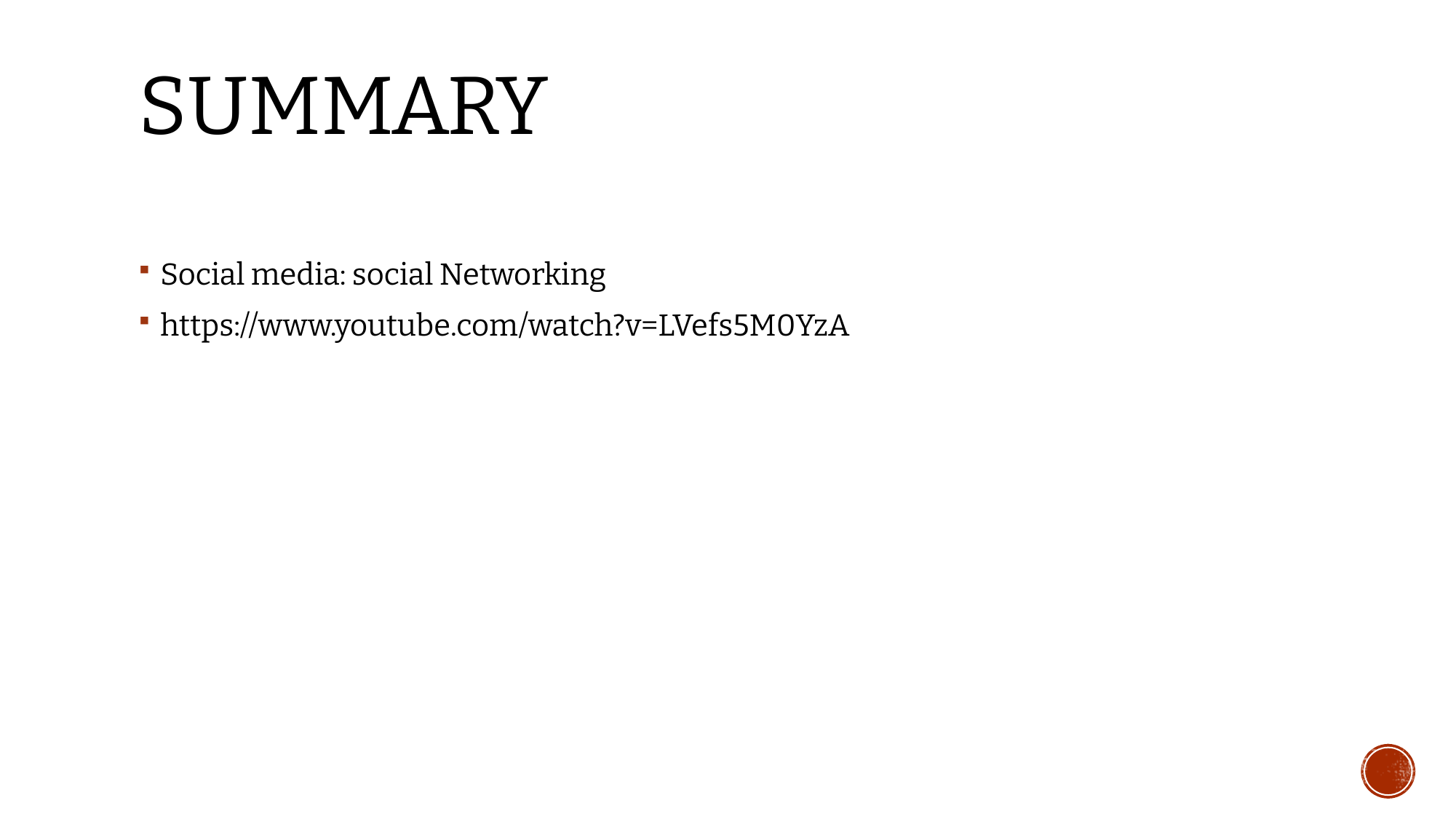

# summary
Social media: social Networking
https://www.youtube.com/watch?v=LVefs5M0YzA